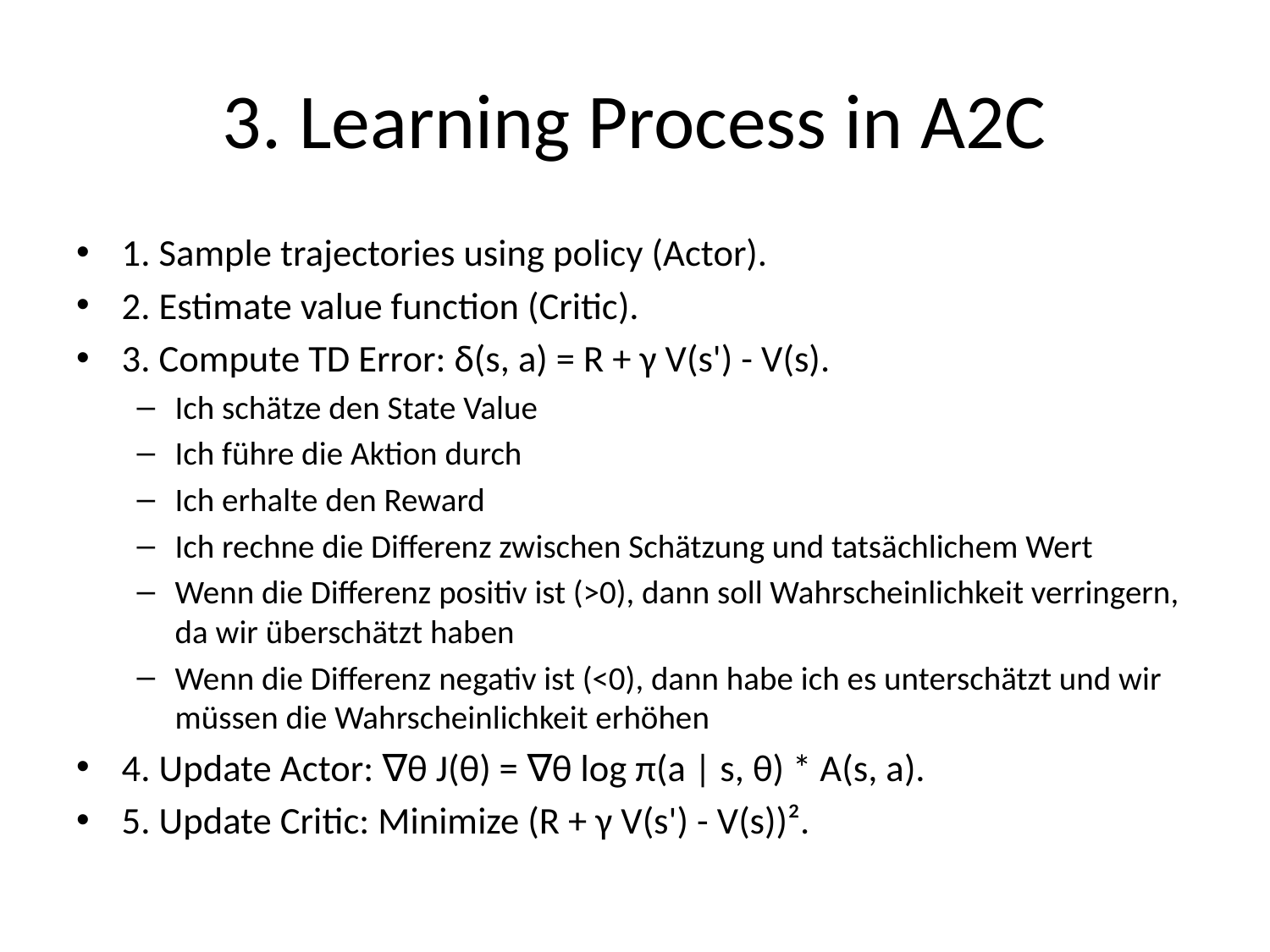

# 3. Learning Process in A2C
1. Sample trajectories using policy (Actor).
2. Estimate value function (Critic).
3. Compute TD Error: δ(s, a) = R + γ V(s') - V(s).
Ich schätze den State Value
Ich führe die Aktion durch
Ich erhalte den Reward
Ich rechne die Differenz zwischen Schätzung und tatsächlichem Wert
Wenn die Differenz positiv ist (>0), dann soll Wahrscheinlichkeit verringern, da wir überschätzt haben
Wenn die Differenz negativ ist (<0), dann habe ich es unterschätzt und wir müssen die Wahrscheinlichkeit erhöhen
4. Update Actor: ∇θ J(θ) = ∇θ log π(a | s, θ) * A(s, a).
5. Update Critic: Minimize (R + γ V(s') - V(s))².